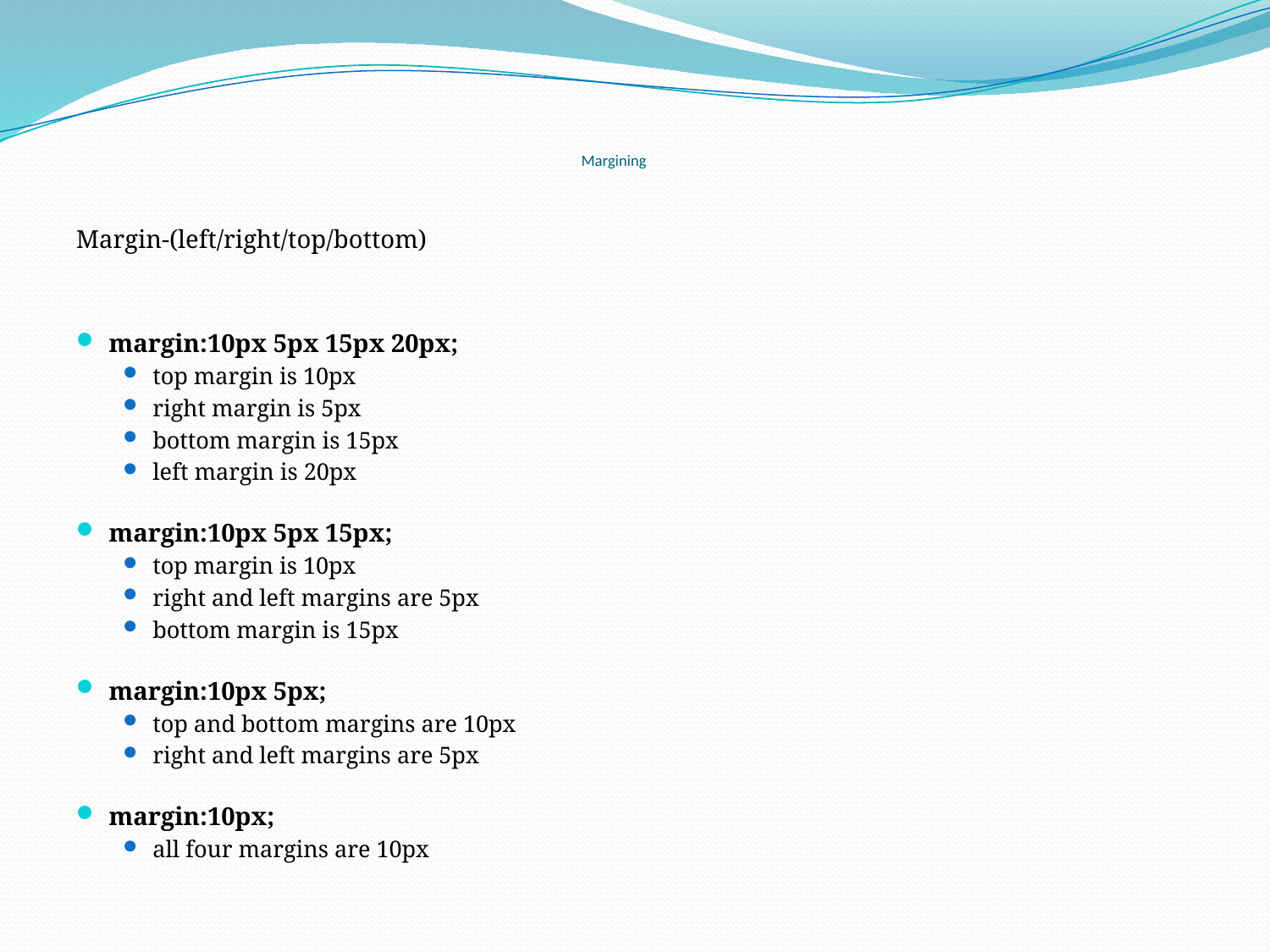

# Margining

Margin-(left/right/top/bottom)

margin:10px 5px 15px 20px;
top margin is 10px
right margin is 5px
bottom margin is 15px
left margin is 20px
margin:10px 5px 15px;
top margin is 10px
right and left margins are 5px
bottom margin is 15px
margin:10px 5px;
top and bottom margins are 10px
right and left margins are 5px
margin:10px;
all four margins are 10px